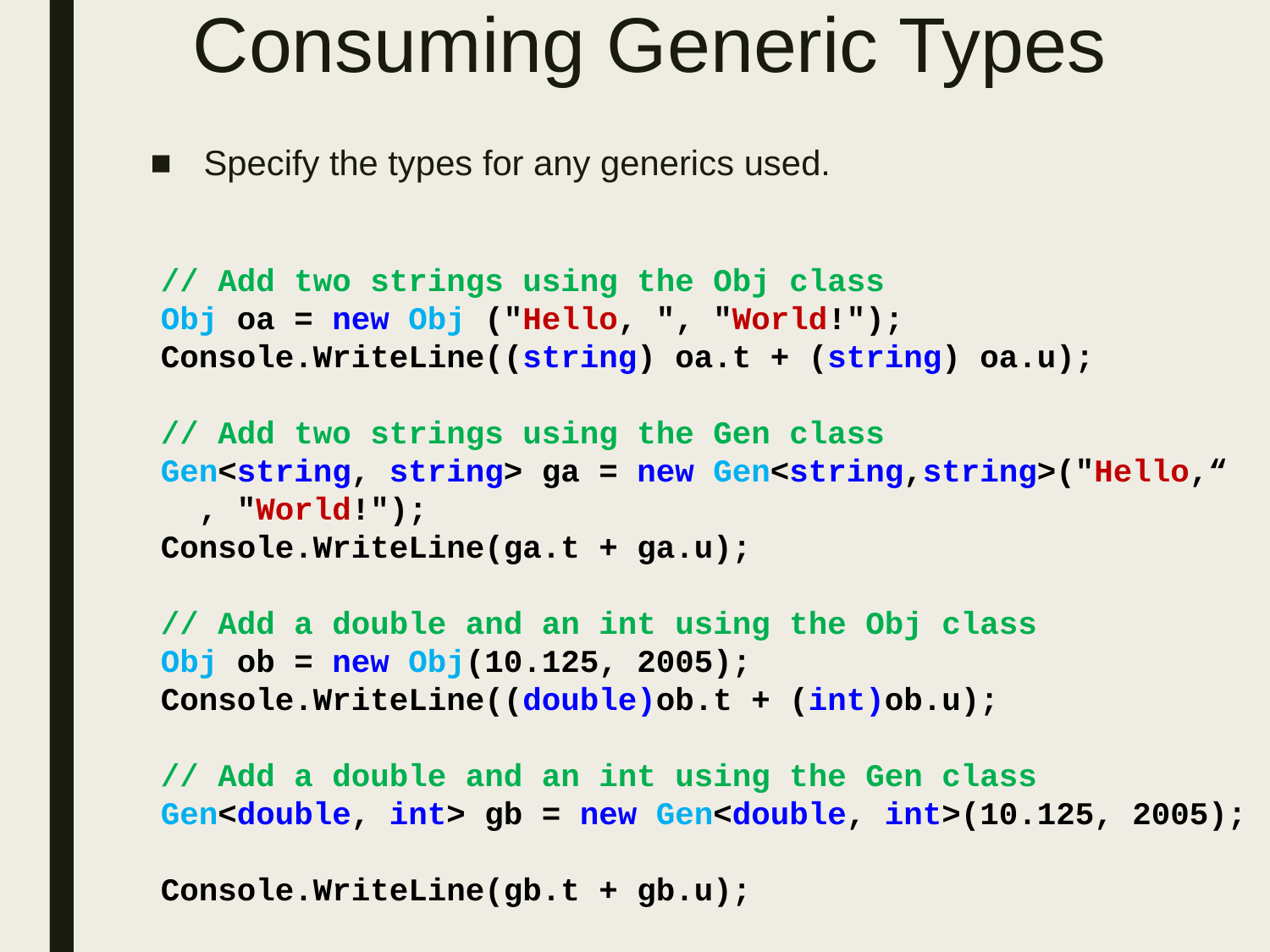

# Consuming Generic Types
Specify the types for any generics used.
// Add two strings using the Obj class
Obj oa = new Obj ("Hello, ", "World!");
Console.WriteLine((string) oa.t + (string) oa.u);

// Add two strings using the Gen class
Gen<string, string> ga = new Gen<string,string>("Hello,“
  , "World!");
Console.WriteLine(ga.t + ga.u);

// Add a double and an int using the Obj class
Obj ob = new Obj(10.125, 2005);
Console.WriteLine((double)ob.t + (int)ob.u);

// Add a double and an int using the Gen class
Gen<double, int> gb = new Gen<double, int>(10.125, 2005);
Console.WriteLine(gb.t + gb.u);